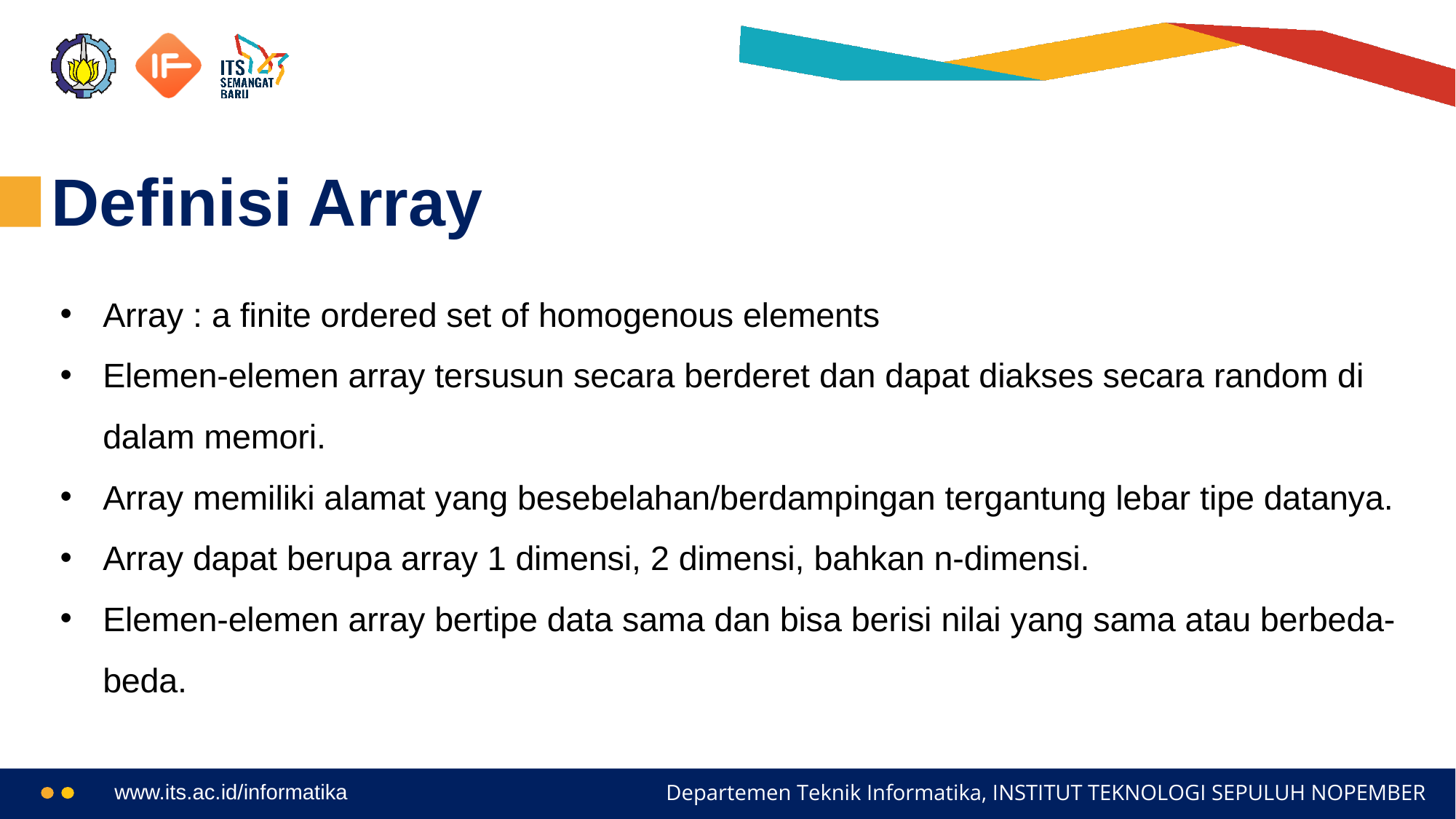

# Definisi Array
Array : a finite ordered set of homogenous elements
Elemen-elemen array tersusun secara berderet dan dapat diakses secara random di dalam memori.
Array memiliki alamat yang besebelahan/berdampingan tergantung lebar tipe datanya.
Array dapat berupa array 1 dimensi, 2 dimensi, bahkan n-dimensi.
Elemen-elemen array bertipe data sama dan bisa berisi nilai yang sama atau berbeda-beda.